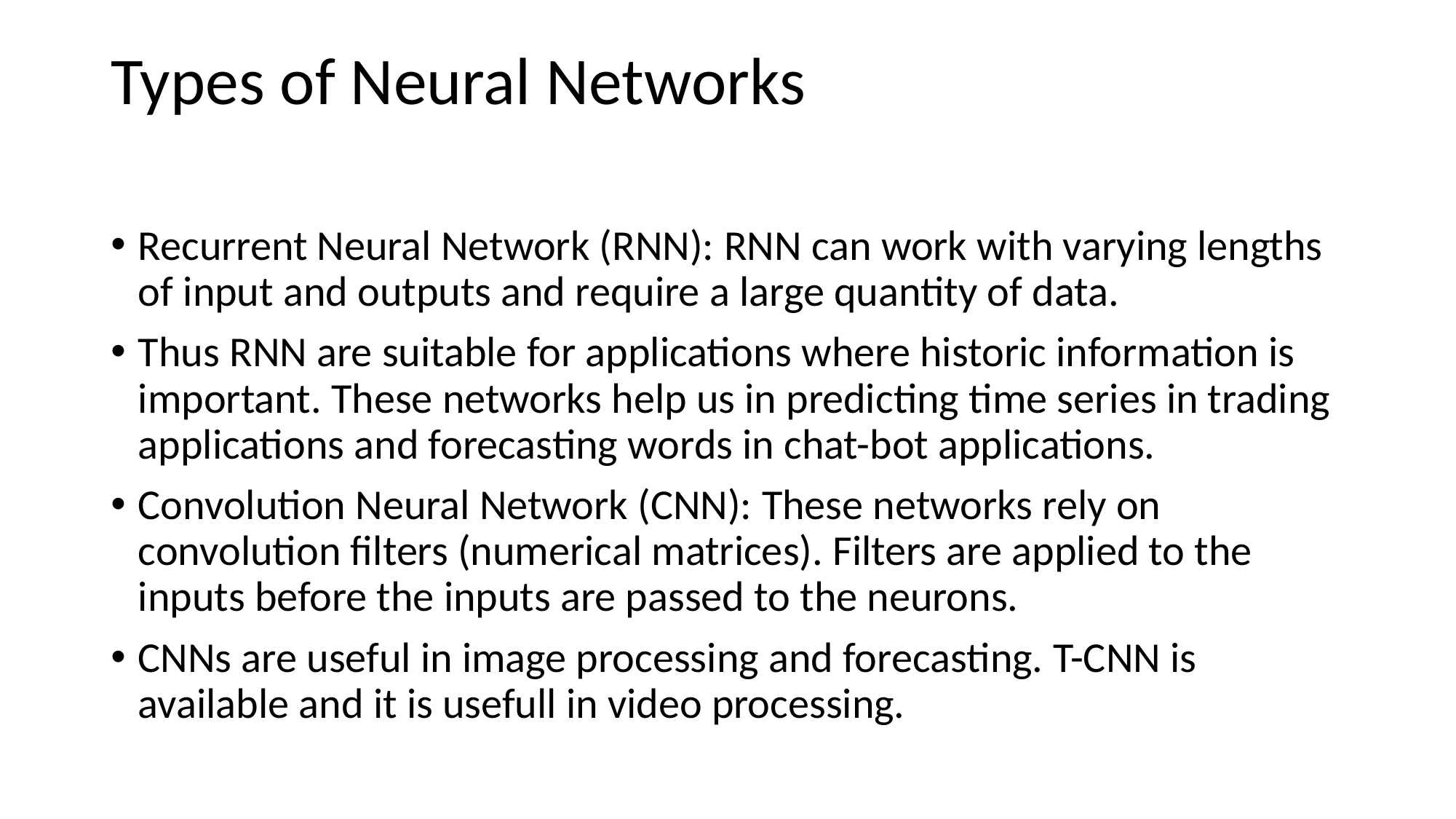

# Types of Neural Networks
Recurrent Neural Network (RNN): RNN can work with varying lengths of input and outputs and require a large quantity of data.
Thus RNN are suitable for applications where historic information is important. These networks help us in predicting time series in trading applications and forecasting words in chat-bot applications.
Convolution Neural Network (CNN): These networks rely on convolution filters (numerical matrices). Filters are applied to the inputs before the inputs are passed to the neurons.
CNNs are useful in image processing and forecasting. T-CNN is available and it is usefull in video processing.